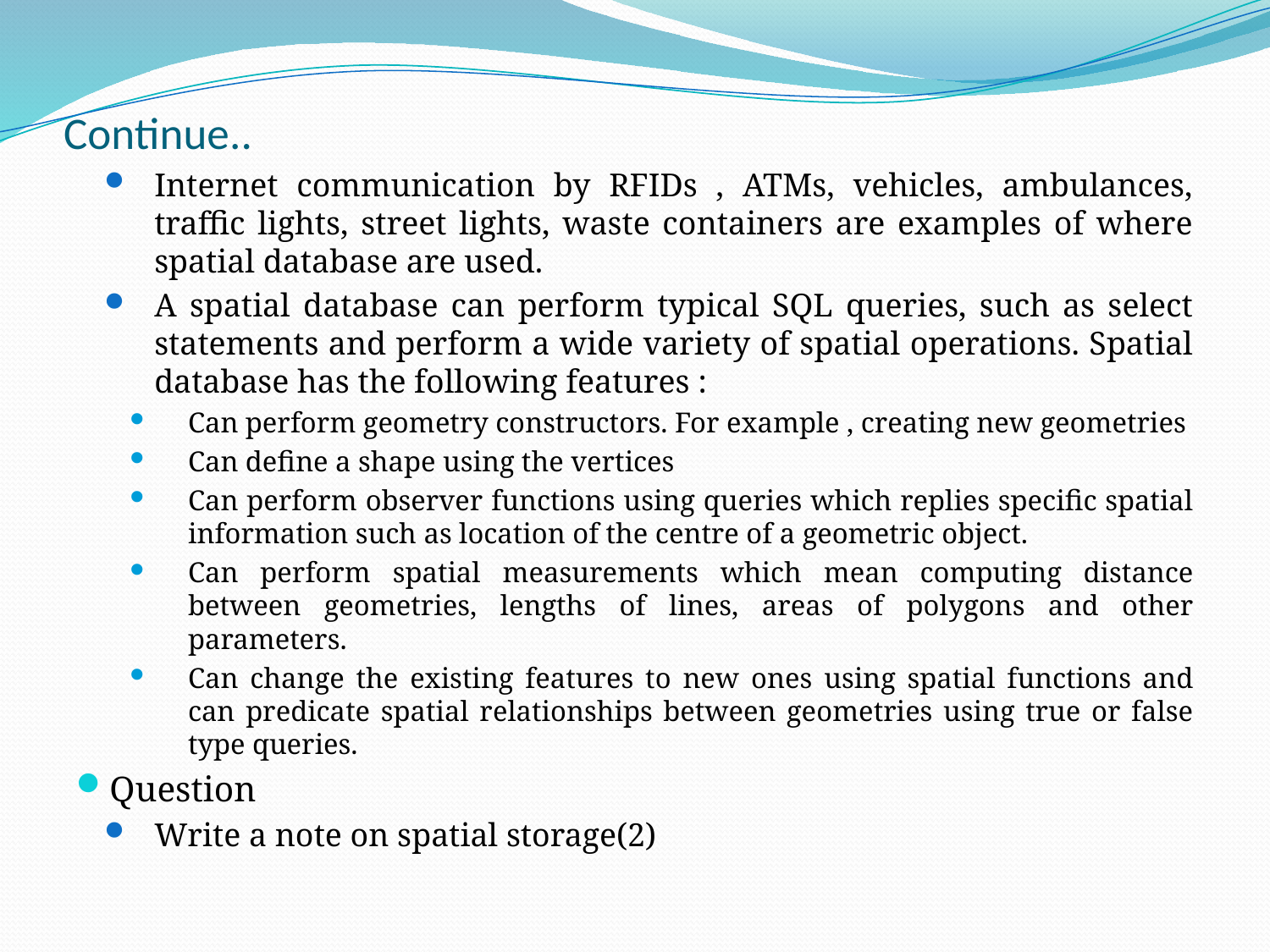

# Continue..
Internet communication by RFIDs , ATMs, vehicles, ambulances, traffic lights, street lights, waste containers are examples of where spatial database are used.
A spatial database can perform typical SQL queries, such as select statements and perform a wide variety of spatial operations. Spatial database has the following features :
Can perform geometry constructors. For example , creating new geometries
Can define a shape using the vertices
Can perform observer functions using queries which replies specific spatial information such as location of the centre of a geometric object.
Can perform spatial measurements which mean computing distance between geometries, lengths of lines, areas of polygons and other parameters.
Can change the existing features to new ones using spatial functions and can predicate spatial relationships between geometries using true or false type queries.
Question
Write a note on spatial storage(2)